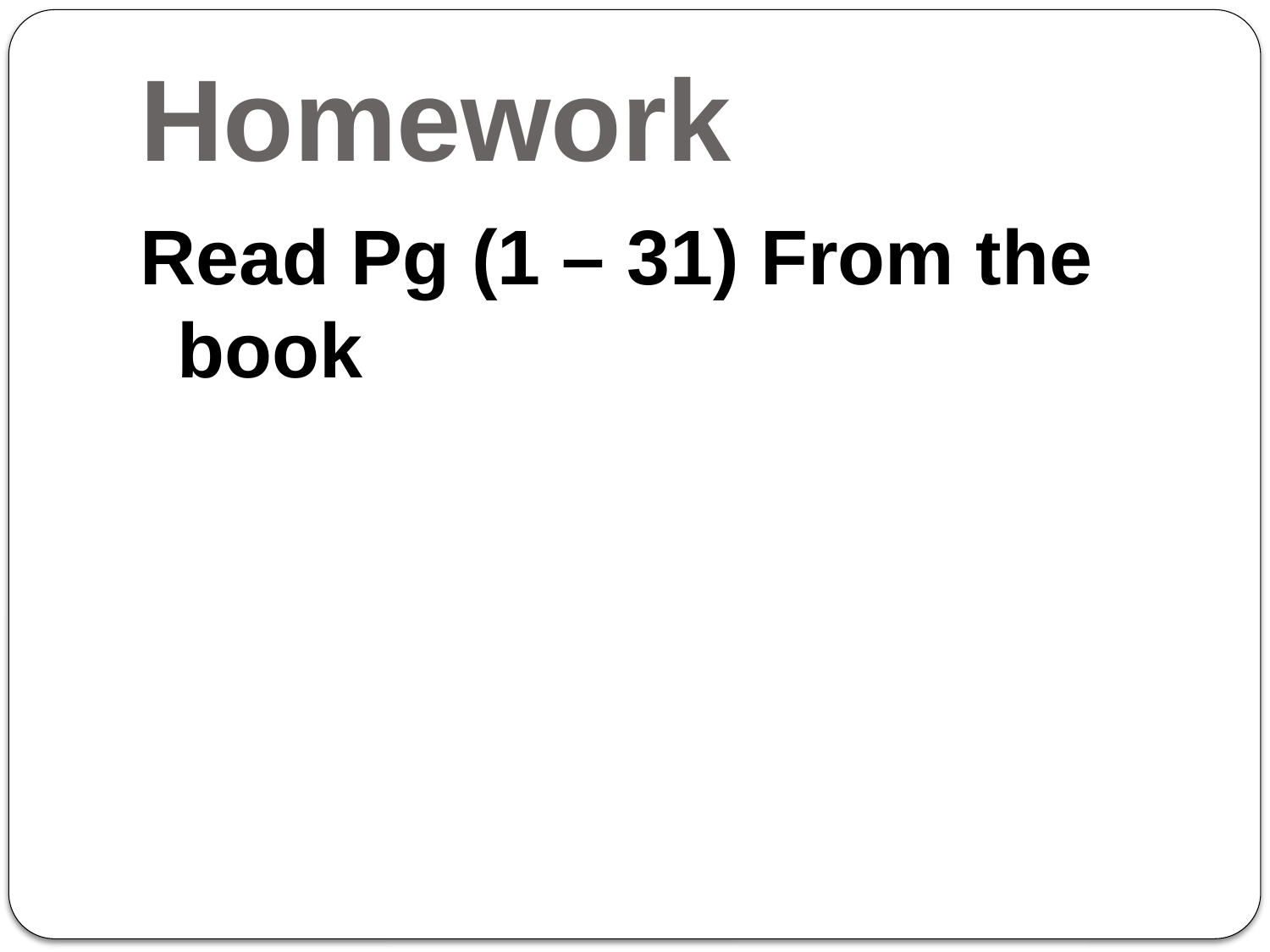

# Homework
Read Pg (1 – 31) From the book